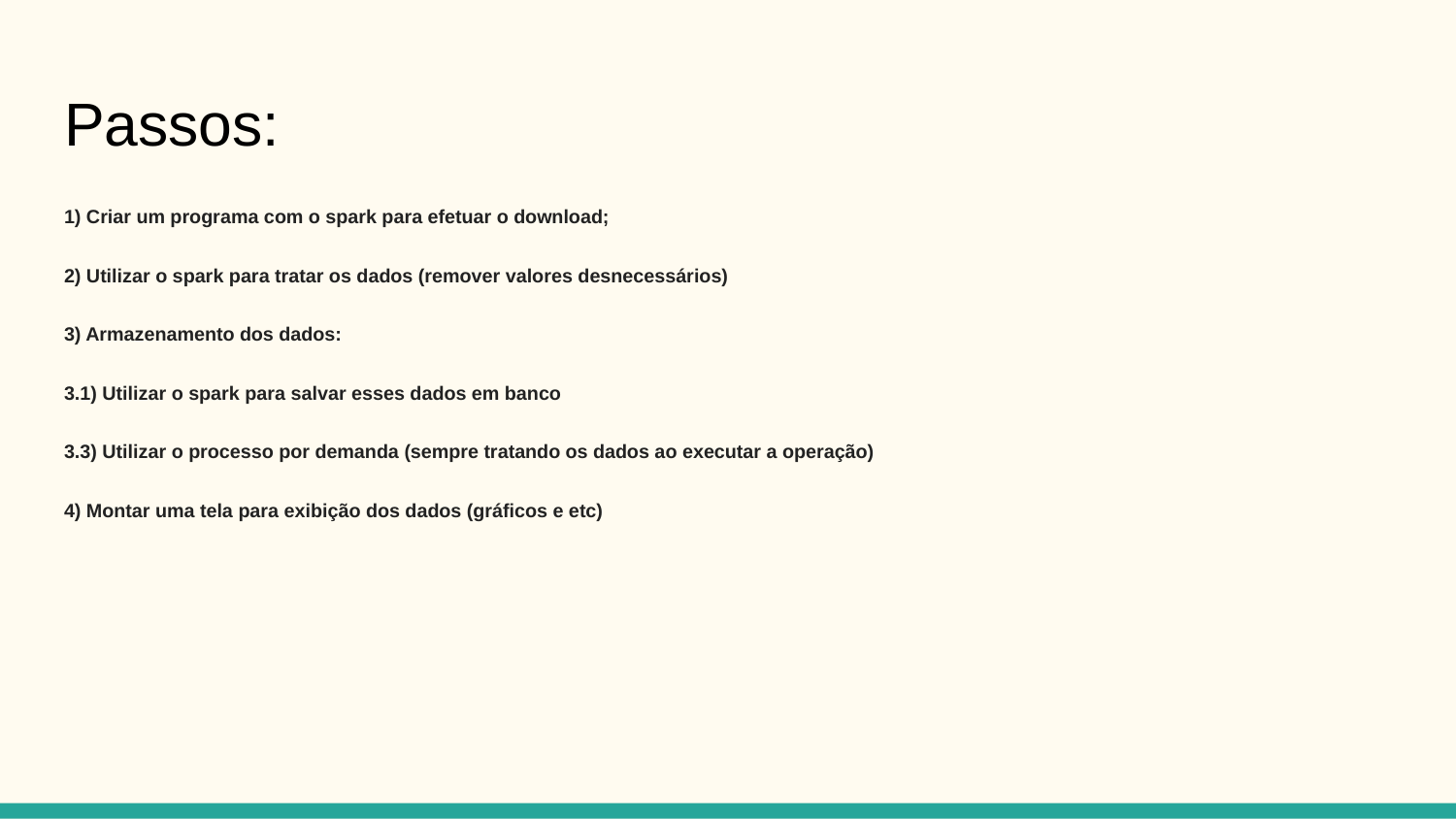

# Passos:
1) Criar um programa com o spark para efetuar o download;
2) Utilizar o spark para tratar os dados (remover valores desnecessários)
3) Armazenamento dos dados:
3.1) Utilizar o spark para salvar esses dados em banco
3.3) Utilizar o processo por demanda (sempre tratando os dados ao executar a operação)
4) Montar uma tela para exibição dos dados (gráficos e etc)